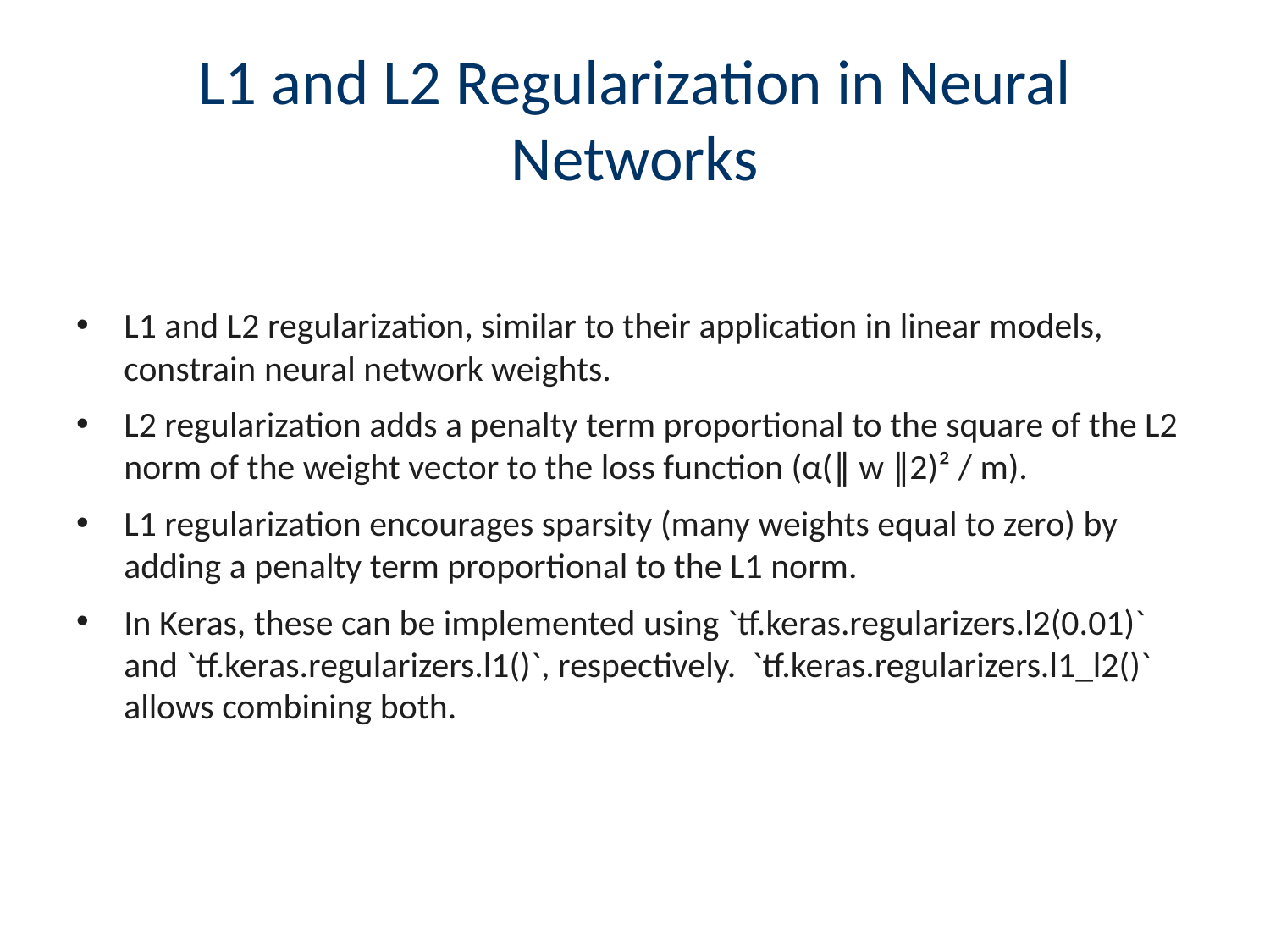

# L1 and L2 Regularization in Neural Networks

L1 and L2 regularization, similar to their application in linear models, constrain neural network weights.
L2 regularization adds a penalty term proportional to the square of the L2 norm of the weight vector to the loss function (α(∥ w ∥2)² / m).
L1 regularization encourages sparsity (many weights equal to zero) by adding a penalty term proportional to the L1 norm.
In Keras, these can be implemented using `tf.keras.regularizers.l2(0.01)` and `tf.keras.regularizers.l1()`, respectively.  `tf.keras.regularizers.l1_l2()` allows combining both.